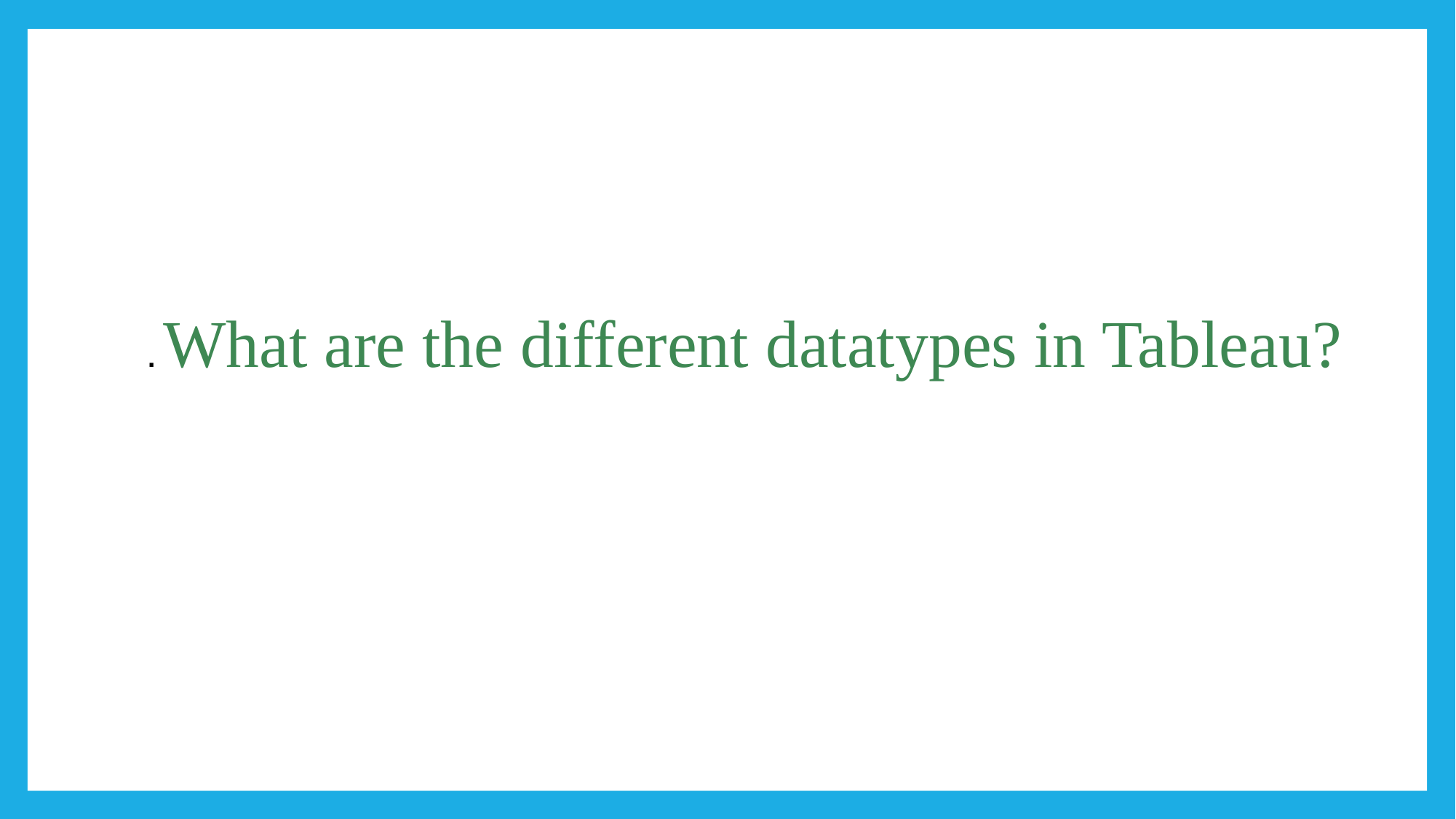

# . What are the different datatypes in Tableau?